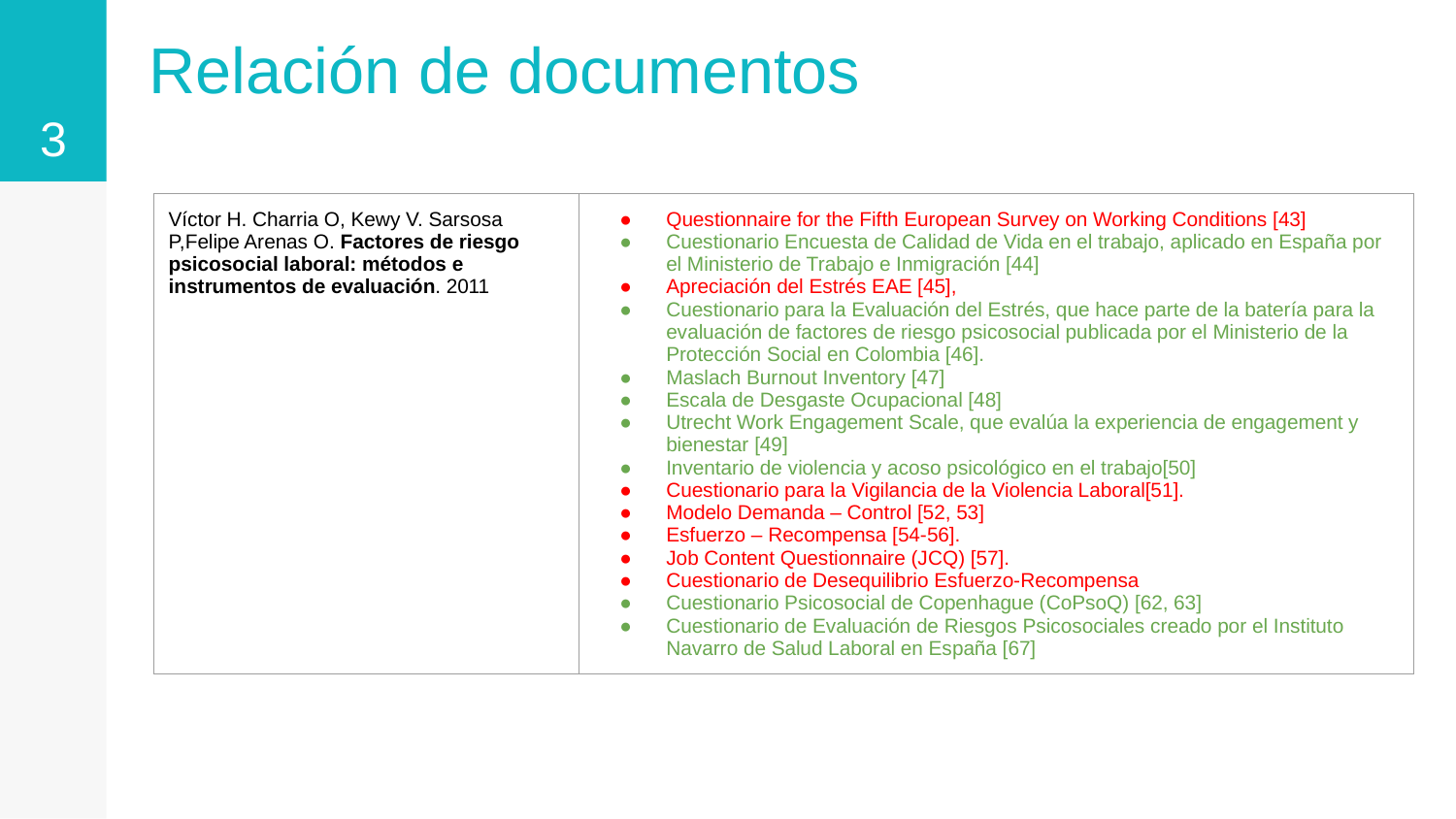

3
Relación de documentos
| Víctor H. Charria O, Kewy V. Sarsosa P,Felipe Arenas O. Factores de riesgo psicosocial laboral: métodos e instrumentos de evaluación. 2011 | Questionnaire for the Fifth European Survey on Working Conditions [43] Cuestionario Encuesta de Calidad de Vida en el trabajo, aplicado en España por el Ministerio de Trabajo e Inmigración [44] Apreciación del Estrés EAE [45], Cuestionario para la Evaluación del Estrés, que hace parte de la batería para la evaluación de factores de riesgo psicosocial publicada por el Ministerio de la Protección Social en Colombia [46]. Maslach Burnout Inventory [47] Escala de Desgaste Ocupacional [48] Utrecht Work Engagement Scale, que evalúa la experiencia de engagement y bienestar [49] Inventario de violencia y acoso psicológico en el trabajo[50] Cuestionario para la Vigilancia de la Violencia Laboral[51]. Modelo Demanda – Control [52, 53] Esfuerzo – Recompensa [54-56]. Job Content Questionnaire (JCQ) [57]. Cuestionario de Desequilibrio Esfuerzo-Recompensa Cuestionario Psicosocial de Copenhague (CoPsoQ) [62, 63] Cuestionario de Evaluación de Riesgos Psicosociales creado por el Instituto Navarro de Salud Laboral en España [67] |
| --- | --- |